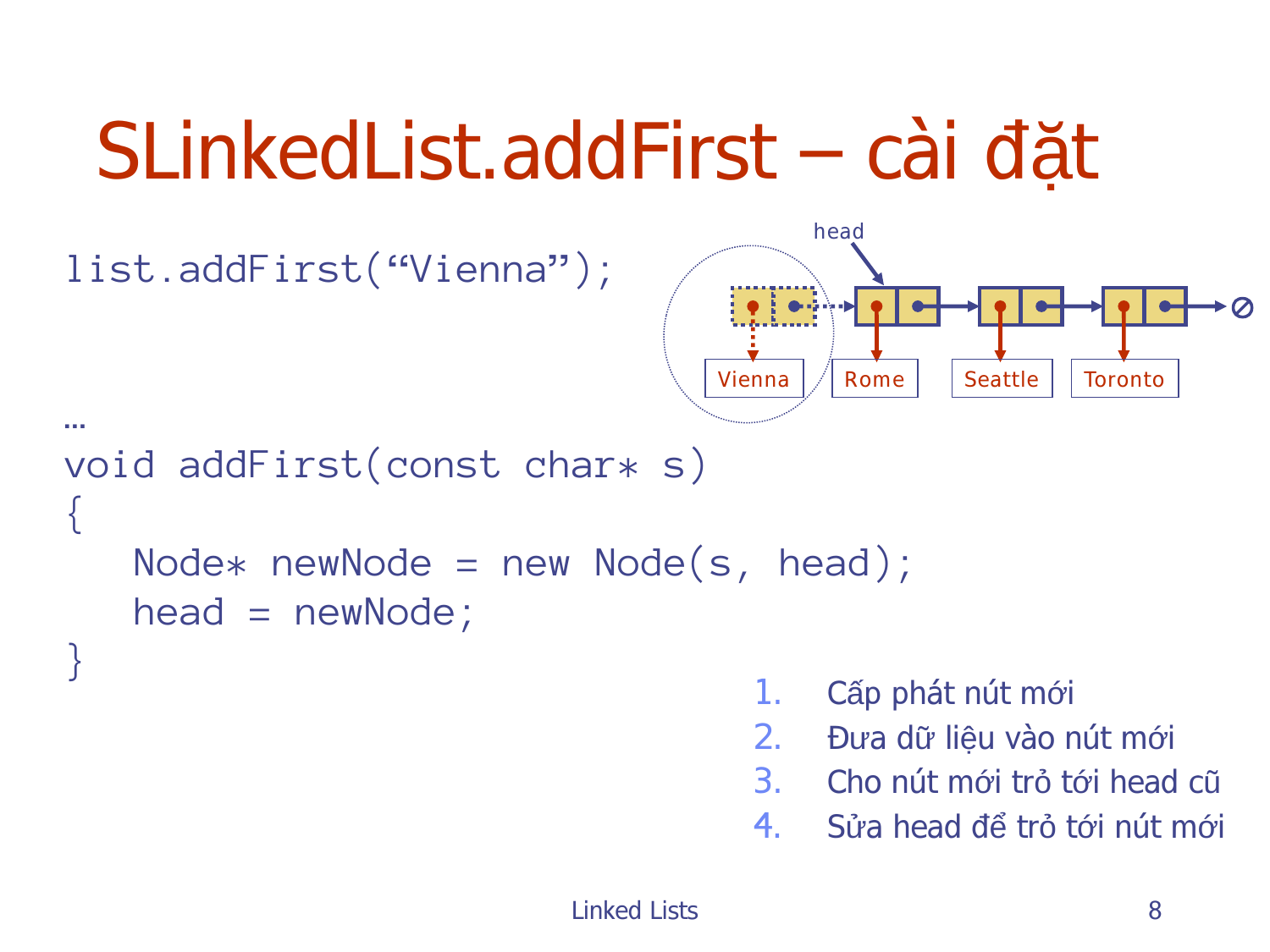

# SLinkedList.addFirst – cài đặt
head

∅

Rome
Seattle
Toronto
list.addFirst(“Vienna”);

…
void addFirst(const char* s)
{
   Node* newNode = new Node(s, head);
   head = newNode;
}

Vienna

Cấp phát nút mới
Đưa dữ liệu vào nút mới
Cho nút mới trỏ tới head cũ
Sửa head để trỏ tới nút mới
Linked Lists
8